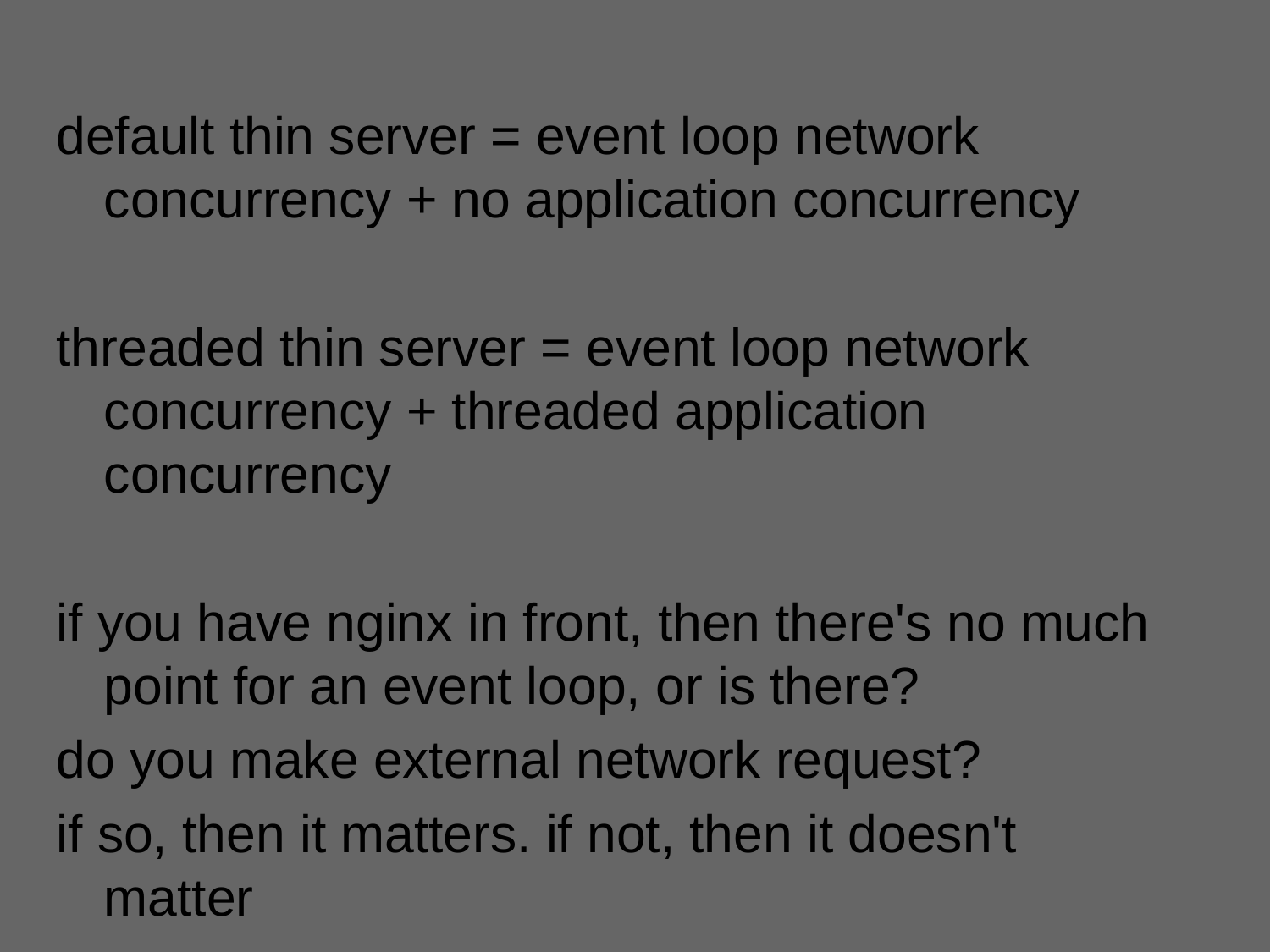

default thin server = event loop network concurrency + no application concurrency

threaded thin server = event loop network concurrency + threaded application concurrency

if you have nginx in front, then there's no much point for an event loop, or is there?
do you make external network request?
if so, then it matters. if not, then it doesn't matter